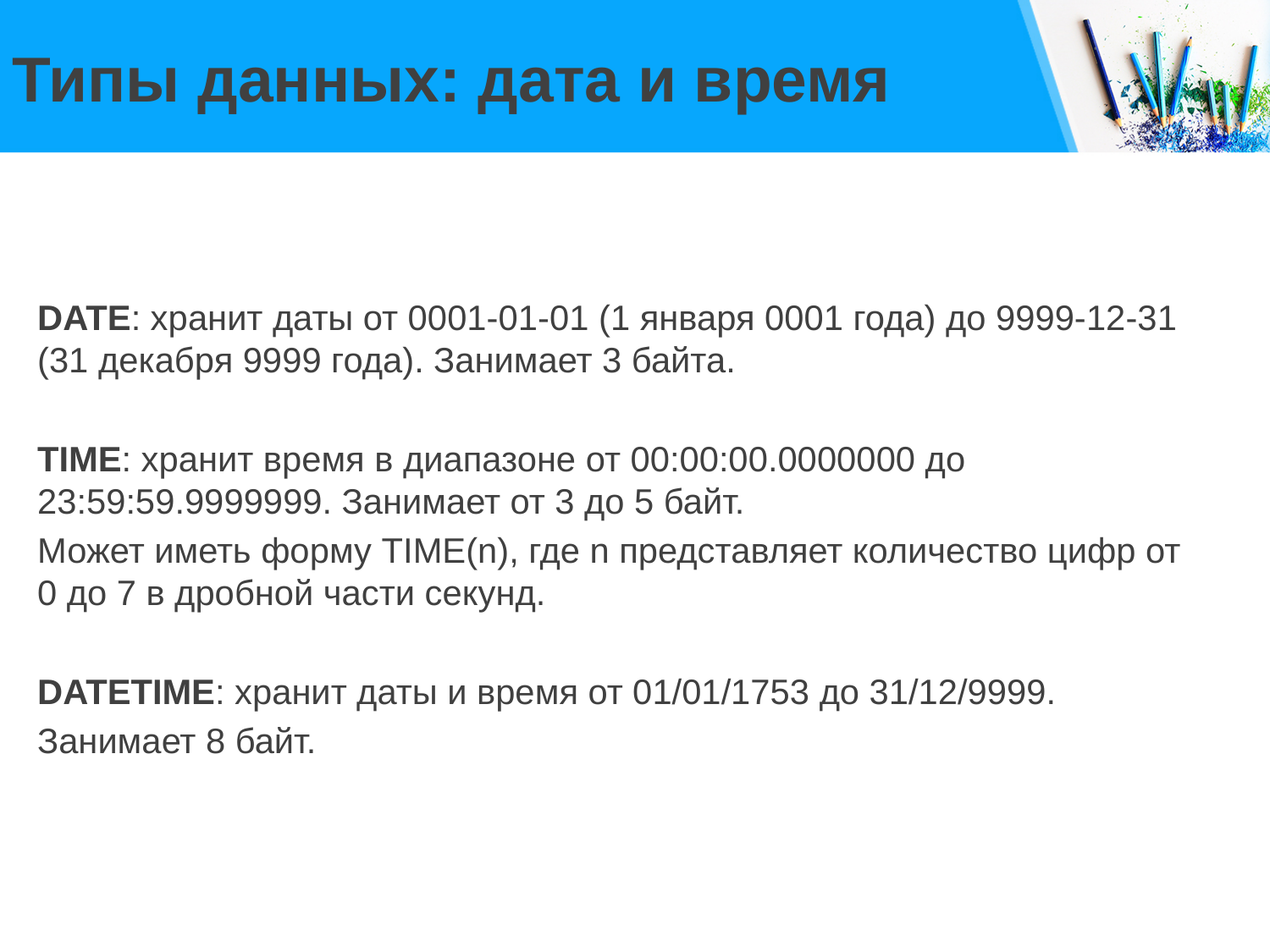

# Типы данных: дата и время
DATE: хранит даты от 0001-01-01 (1 января 0001 года) до 9999-12-31 (31 декабря 9999 года). Занимает 3 байта.

TIME: хранит время в диапазоне от 00:00:00.0000000 до 23:59:59.9999999. Занимает от 3 до 5 байт.
Может иметь форму TIME(n), где n представляет количество цифр от 0 до 7 в дробной части секунд.

DATETIME: хранит даты и время от 01/01/1753 до 31/12/9999.
Занимает 8 байт.